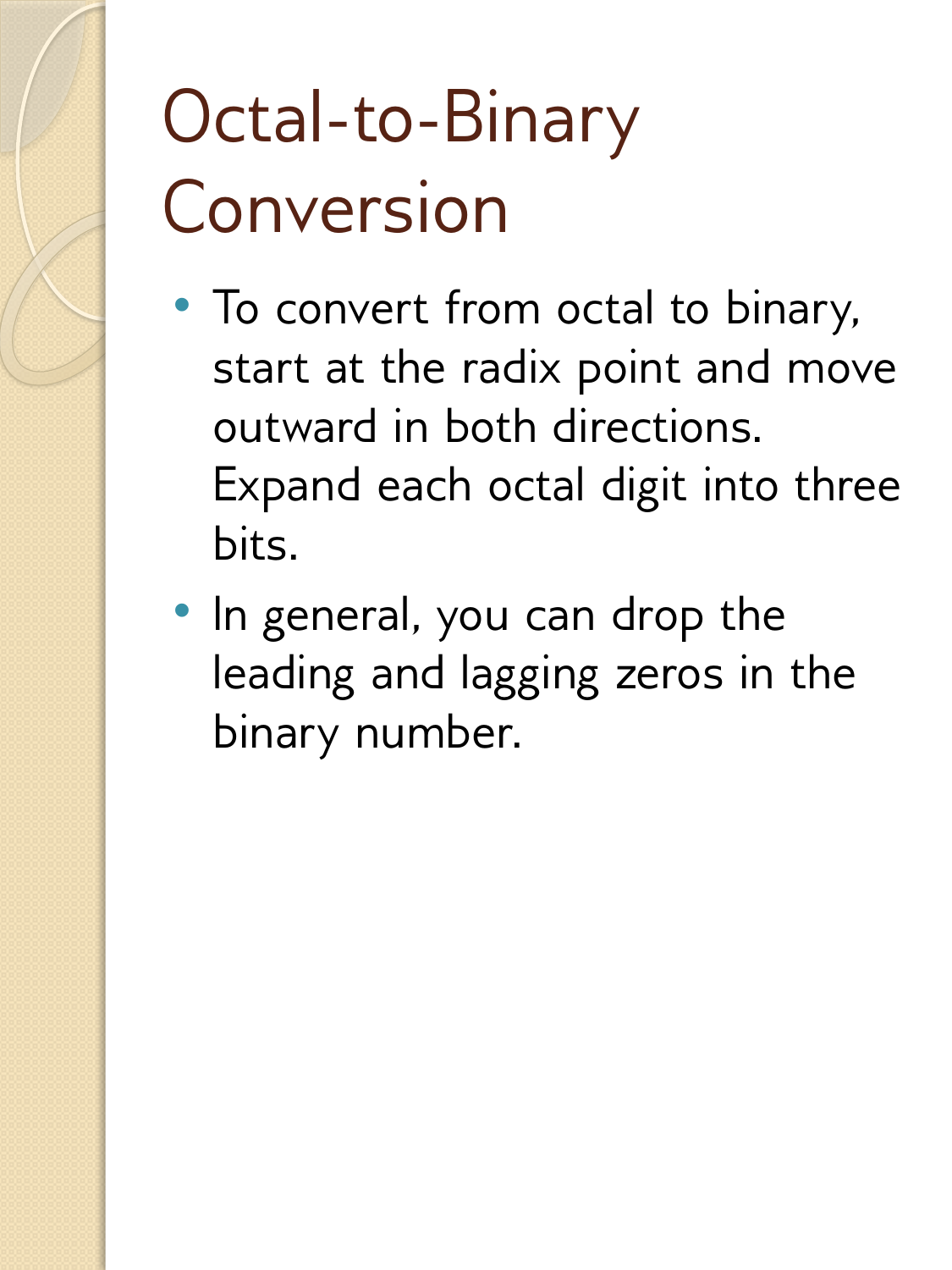

# Octal-to-Binary Conversion
To convert from octal to binary, start at the radix point and move outward in both directions. Expand each octal digit into three bits.
In general, you can drop the leading and lagging zeros in the binary number.